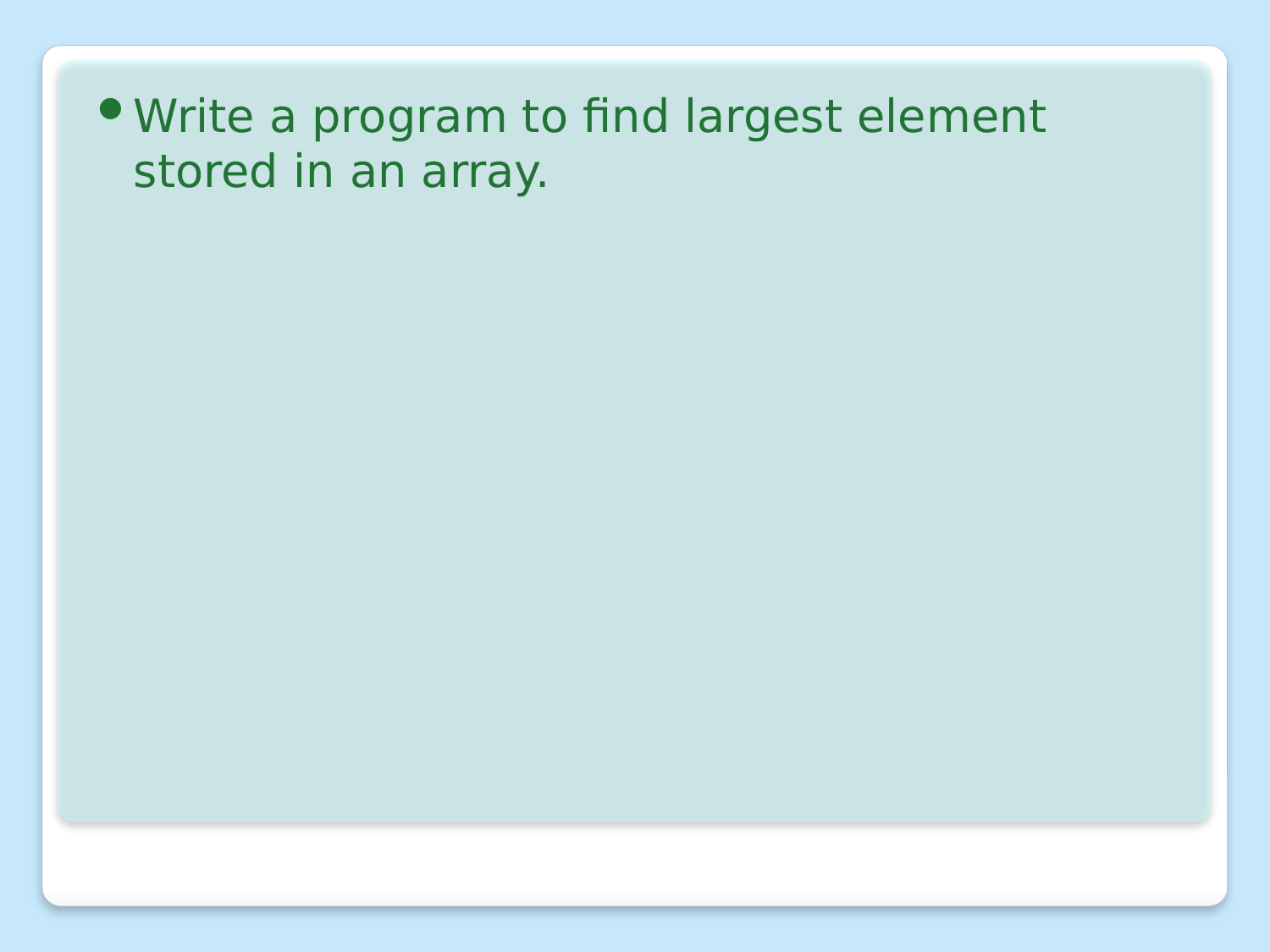

Write a program to find largest element stored in an array.
#